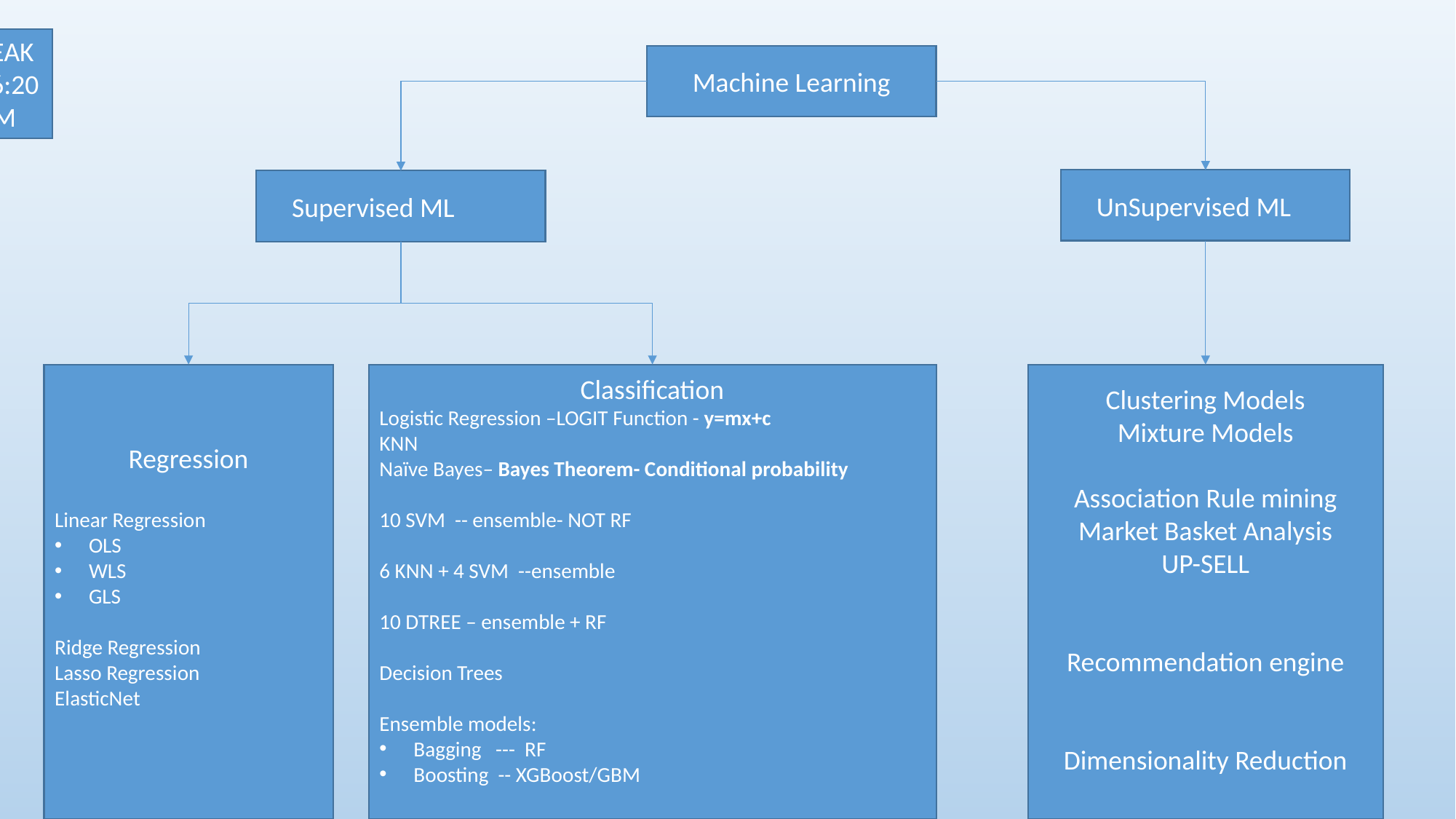

BREAK till 6:20 PM
Machine Learning
UnSupervised ML
Supervised ML
Regression

Linear Regression
OLS
WLS
GLS

Ridge Regression
Lasso Regression
ElasticNet

Classification
Logistic Regression –LOGIT Function - y=mx+c
KNN
Naïve Bayes– Bayes Theorem- Conditional probability

10 SVM  -- ensemble- NOT RF

6 KNN + 4 SVM  --ensemble

10 DTREE – ensemble + RF

Decision Trees

Ensemble models:
Bagging   ---  RF
Boosting  -- XGBoost/GBM

Clustering Models
Mixture Models

Association Rule mining
Market Basket Analysis
UP-SELL

Recommendation engine

Dimensionality Reduction